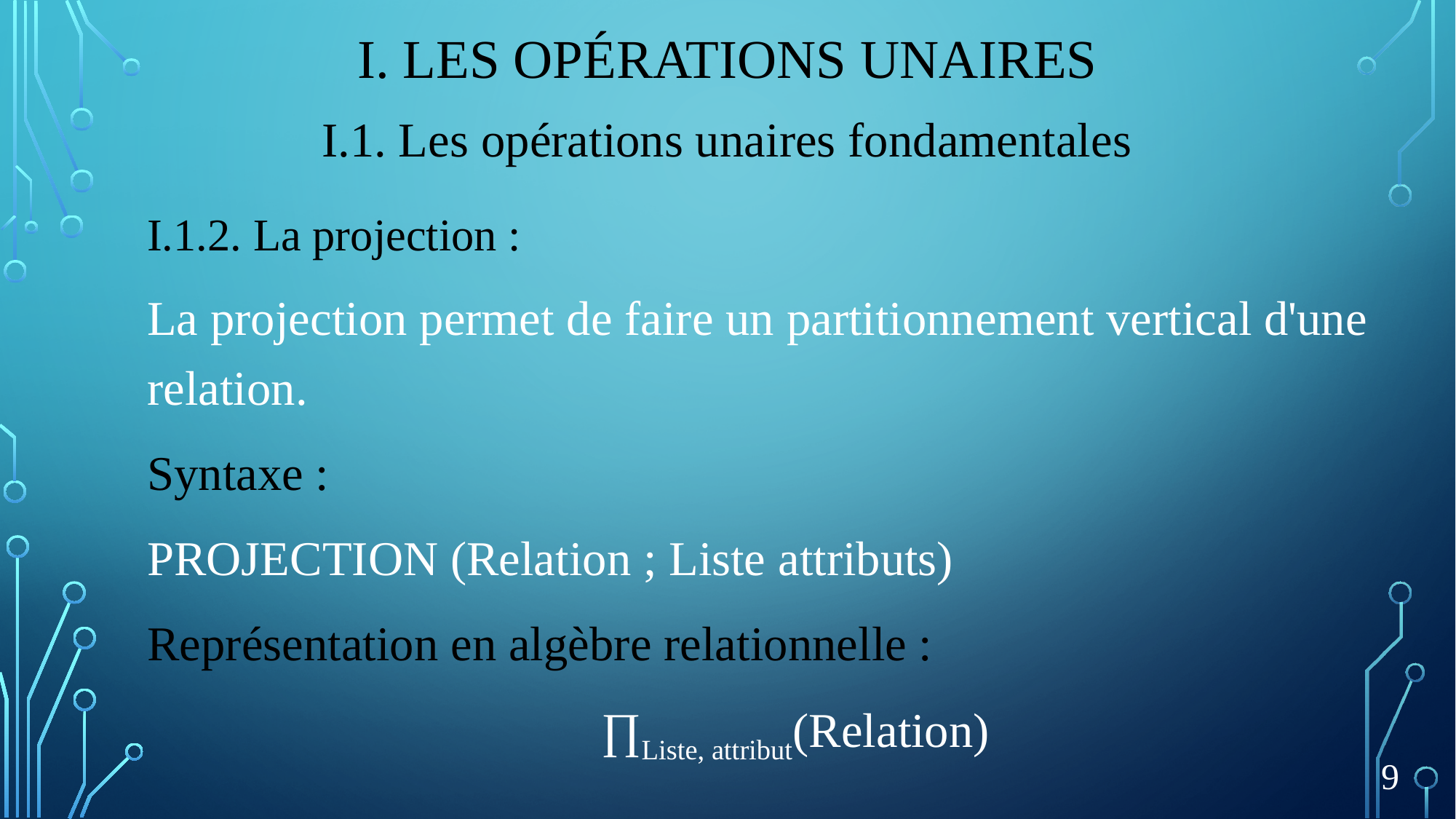

# I. Les opérations unaires
I.1. Les opérations unaires fondamentales
I.1.2. La projection :
La projection permet de faire un partitionnement vertical d'une relation.
Syntaxe :
PROJECTION (Relation ; Liste attributs)
Représentation en algèbre relationnelle :
∏Liste, attribut(Relation)
9